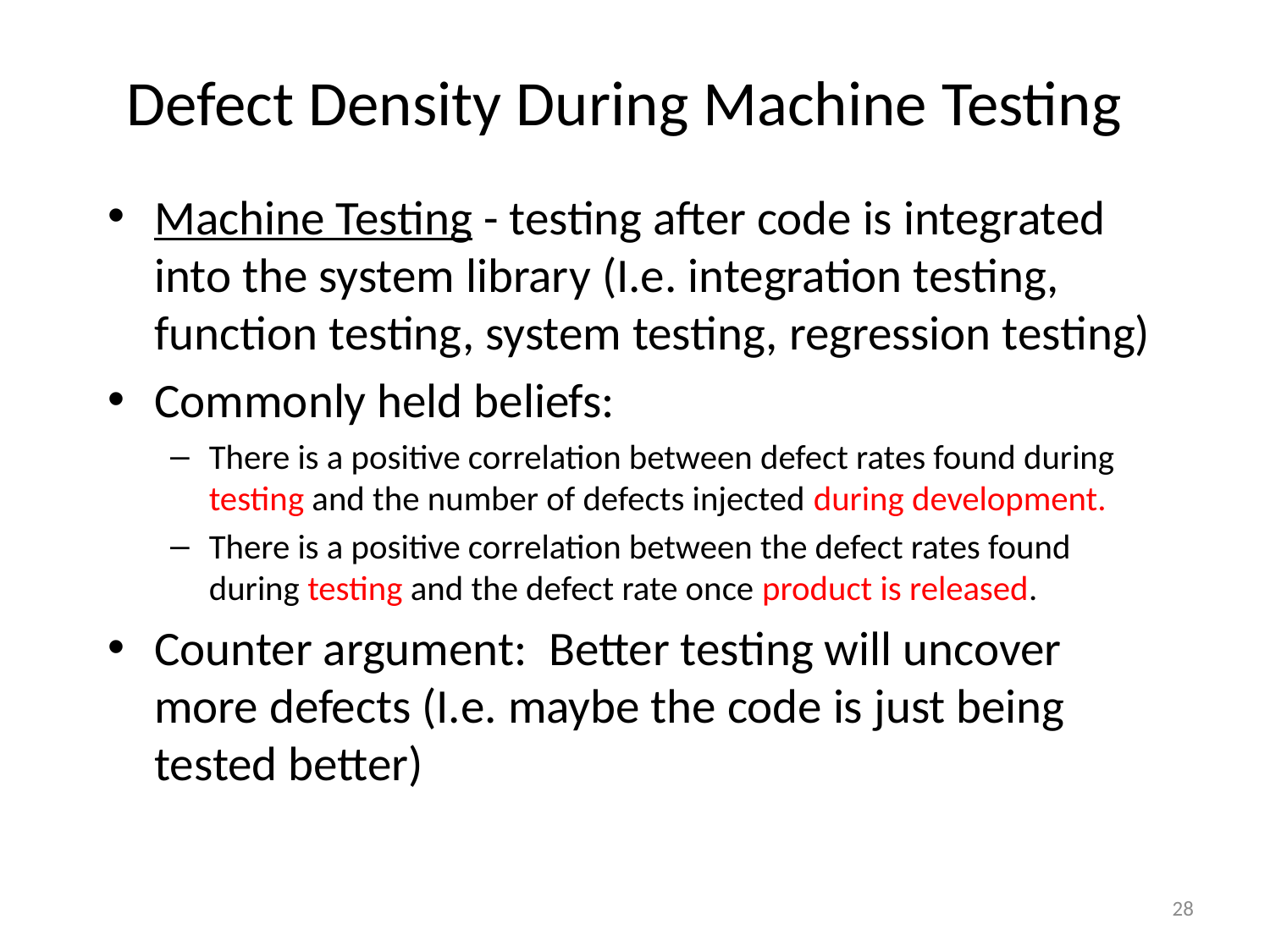

# Defect Density During Machine Testing
Machine Testing - testing after code is integrated into the system library (I.e. integration testing, function testing, system testing, regression testing)
Commonly held beliefs:
There is a positive correlation between defect rates found during testing and the number of defects injected during development.
There is a positive correlation between the defect rates found during testing and the defect rate once product is released.
Counter argument:  Better testing will uncover more defects (I.e. maybe the code is just being tested better)
28